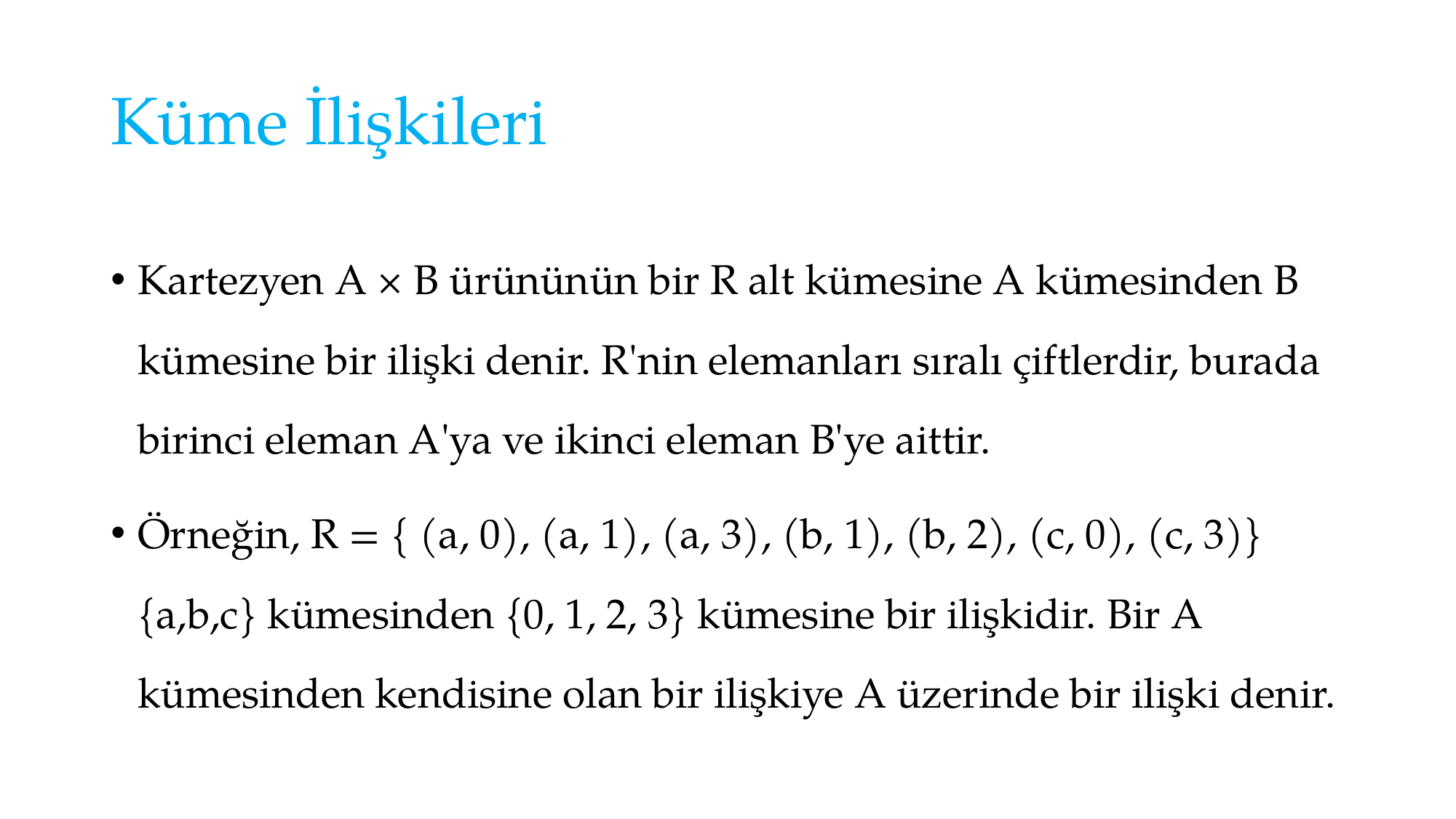

# Küme İlişkileri
Kartezyen A × B ürününün bir R alt kümesine A kümesinden B kümesine bir ilişki denir. R'nin elemanları sıralı çiftlerdir, burada birinci eleman A'ya ve ikinci eleman B'ye aittir.
Örneğin, R = { (a, 0), (a, 1), (a, 3), (b, 1), (b, 2), (c, 0), (c, 3)} {a,b,c} kümesinden {0, 1, 2, 3} kümesine bir ilişkidir. Bir A kümesinden kendisine olan bir ilişkiye A üzerinde bir ilişki denir.